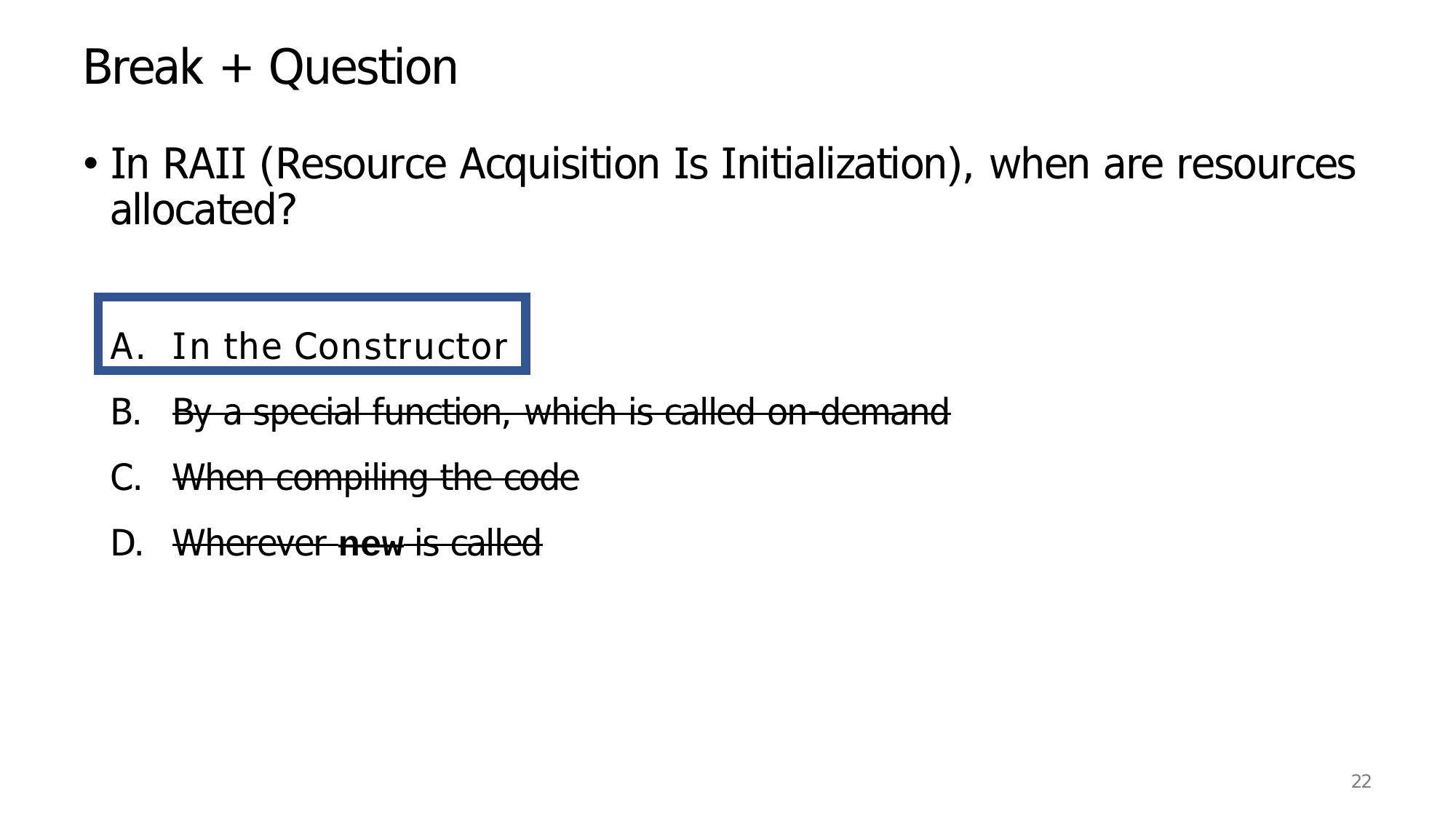

# Break + Question
In RAII (Resource Acquisition Is Initialization), when are resources allocated?

In the Constructor
By a special function, which is called on-demand
When compiling the code
Wherever new is called

22